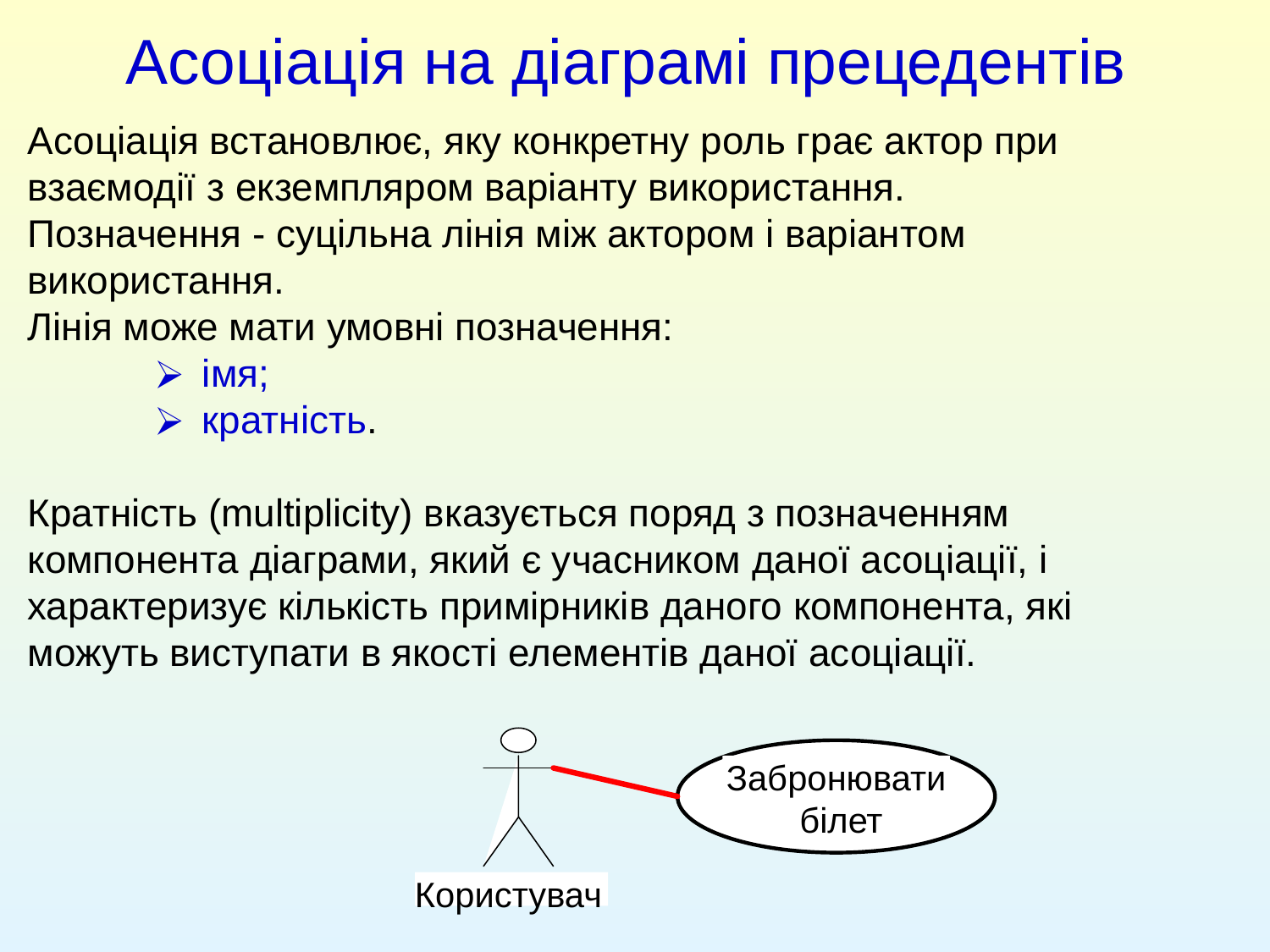

Асоціація на діаграмі прецедентів
Асоціація встановлює, яку конкретну роль грає актор при взаємодії з екземпляром варіанту використання.
Позначення - суцільна лінія між актором і варіантом використання.
Лінія може мати умовні позначення:
імя;
кратність.

Кратність (multiplicity) вказується поряд з позначенням компонента діаграми, який є учасником даної асоціації, і характеризує кількість примірників даного компонента, які можуть виступати в якості елементів даної асоціації.

Забронювати
 білет
Користувач